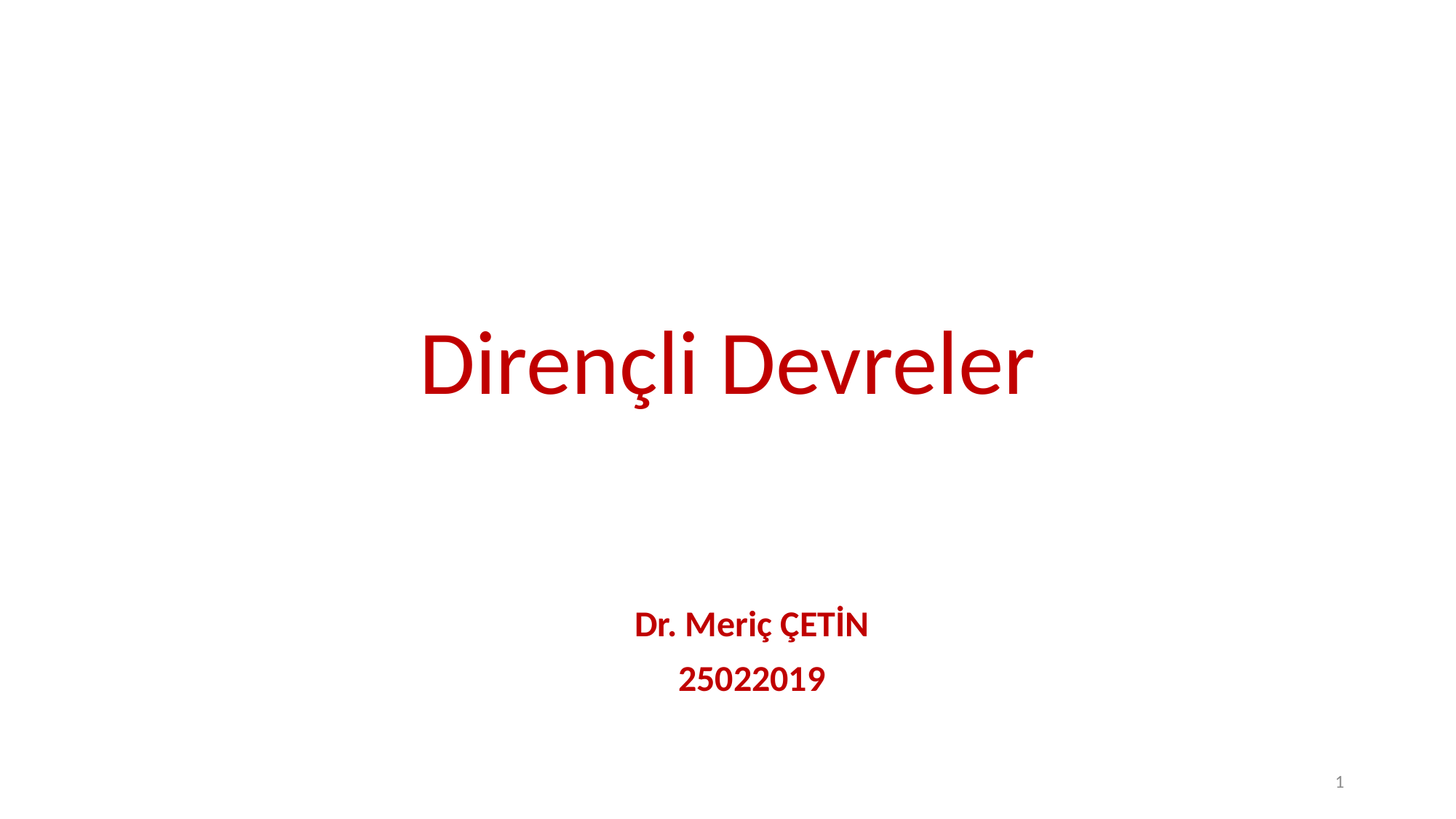

# Dirençli Devreler
Dr. Meriç ÇETİN
25022019
1